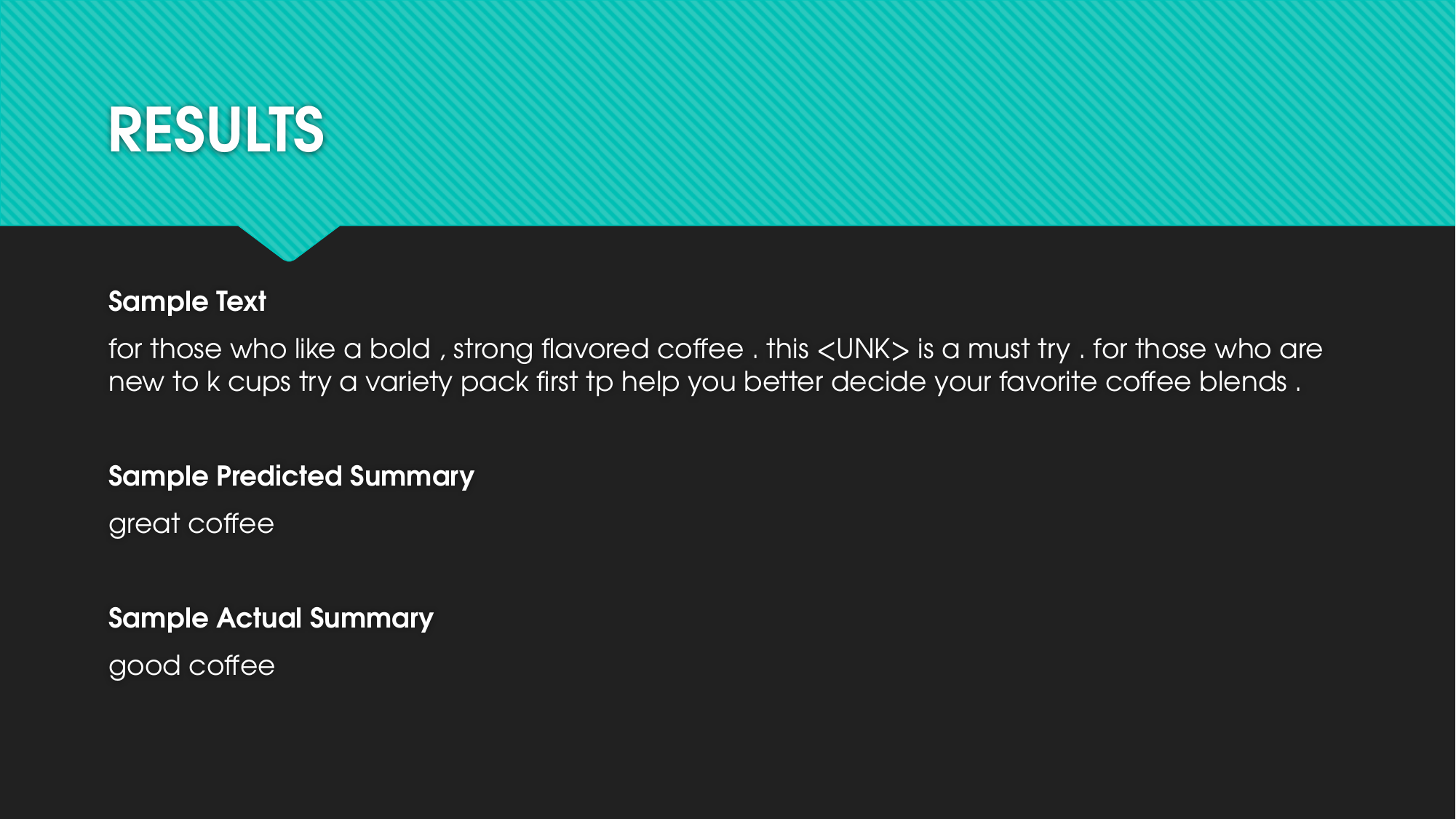

# RESULTS
Sample Text
for those who like a bold , strong flavored coffee . this <UNK> is a must try . for those who are new to k cups try a variety pack first tp help you better decide your favorite coffee blends .

Sample Predicted Summary
great coffee

Sample Actual Summary
good coffee